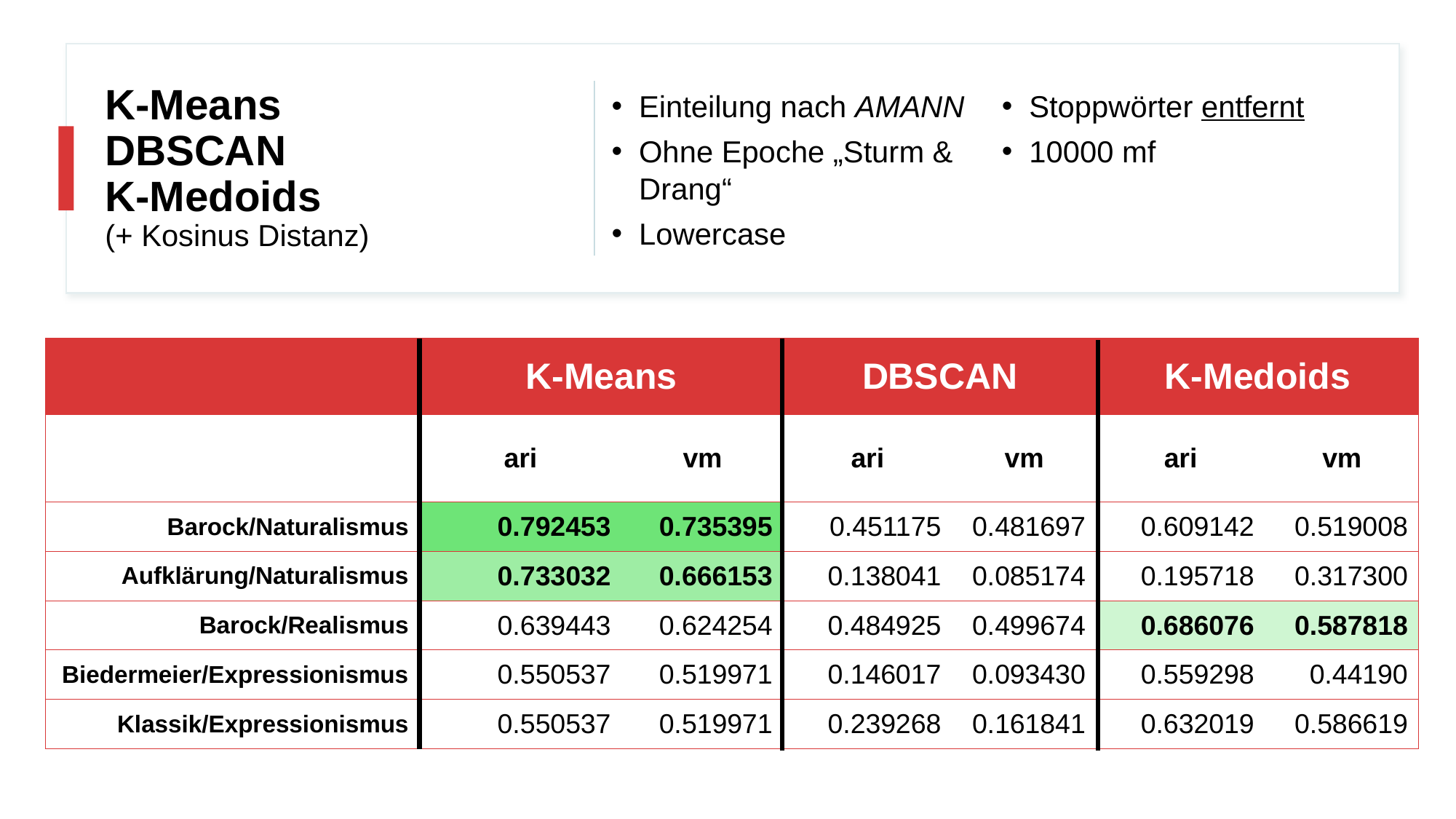

# K-Means DBSCAN K-Medoids (+ Kosinus Distanz)
Einteilung nach AMANN
Ohne Epoche „Sturm & Drang“
Lowercase
Stoppwörter entfernt
10000 mf

|  | K-Means |  | DBSCAN |  | K-Medoids |  |
| --- | --- | --- | --- | --- | --- | --- |
|  | ari | vm | ari | vm | ari | vm |
| Barock/Naturalismus | 0.792453 | 0.735395 | 0.451175 | 0.481697 | 0.609142 | 0.519008 |
| Aufklärung/Naturalismus | 0.733032 | 0.666153 | 0.138041 | 0.085174 | 0.195718 | 0.317300 |
| Barock/Realismus | 0.639443 | 0.624254 | 0.484925 | 0.499674 | 0.686076 | 0.587818 |
| Biedermeier/Expressionismus | 0.550537 | 0.519971 | 0.146017 | 0.093430 | 0.559298 | 0.44190 |
| Klassik/Expressionismus | 0.550537 | 0.519971 | 0.239268 | 0.161841 | 0.632019 | 0.586619 |